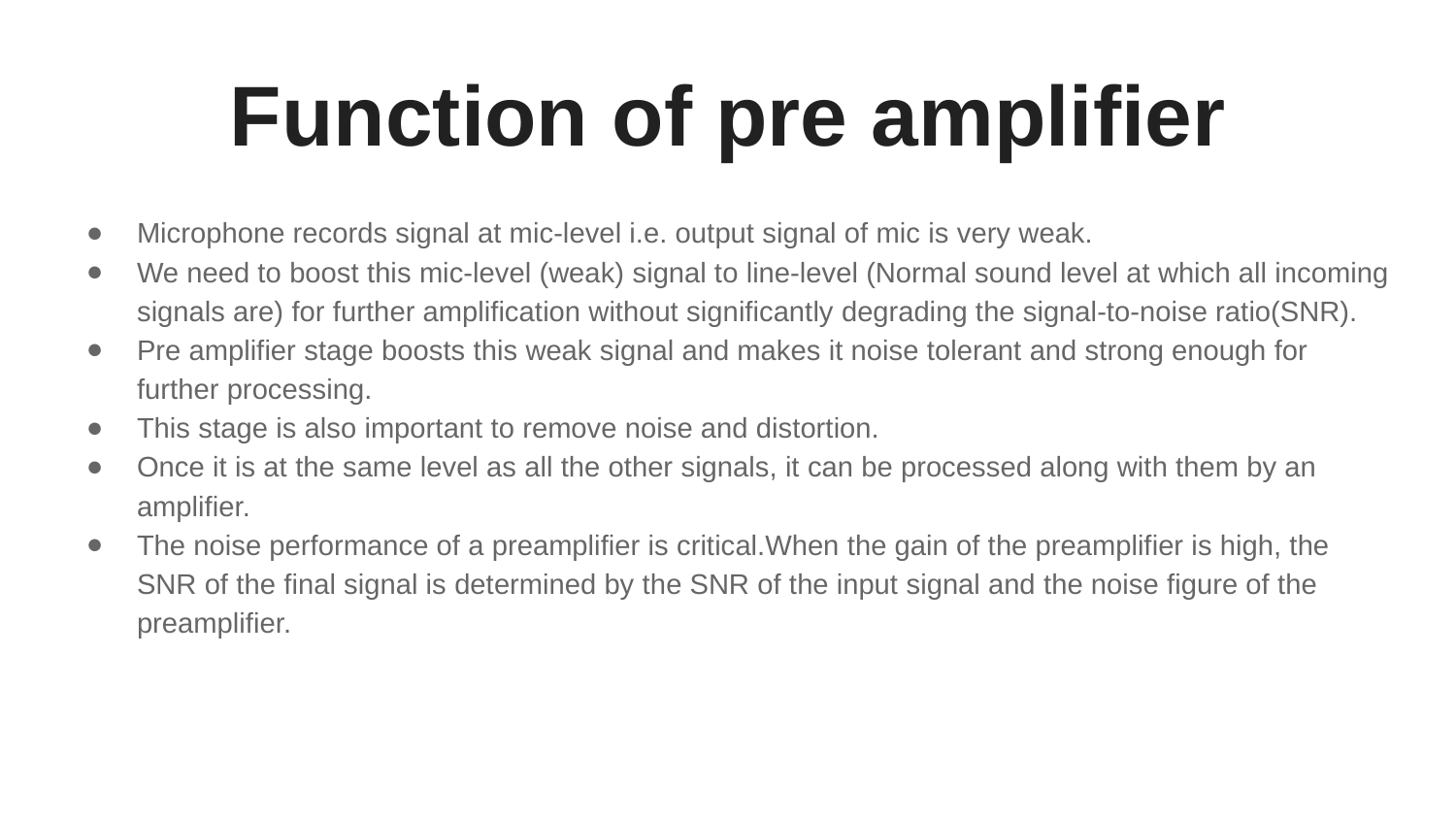

# Function of pre amplifier
Microphone records signal at mic-level i.e. output signal of mic is very weak.
We need to boost this mic-level (weak) signal to line-level (Normal sound level at which all incoming signals are) for further amplification without significantly degrading the signal-to-noise ratio(SNR).
Pre amplifier stage boosts this weak signal and makes it noise tolerant and strong enough for further processing.
This stage is also important to remove noise and distortion.
Once it is at the same level as all the other signals, it can be processed along with them by an amplifier.
The noise performance of a preamplifier is critical.When the gain of the preamplifier is high, the SNR of the final signal is determined by the SNR of the input signal and the noise figure of the preamplifier.